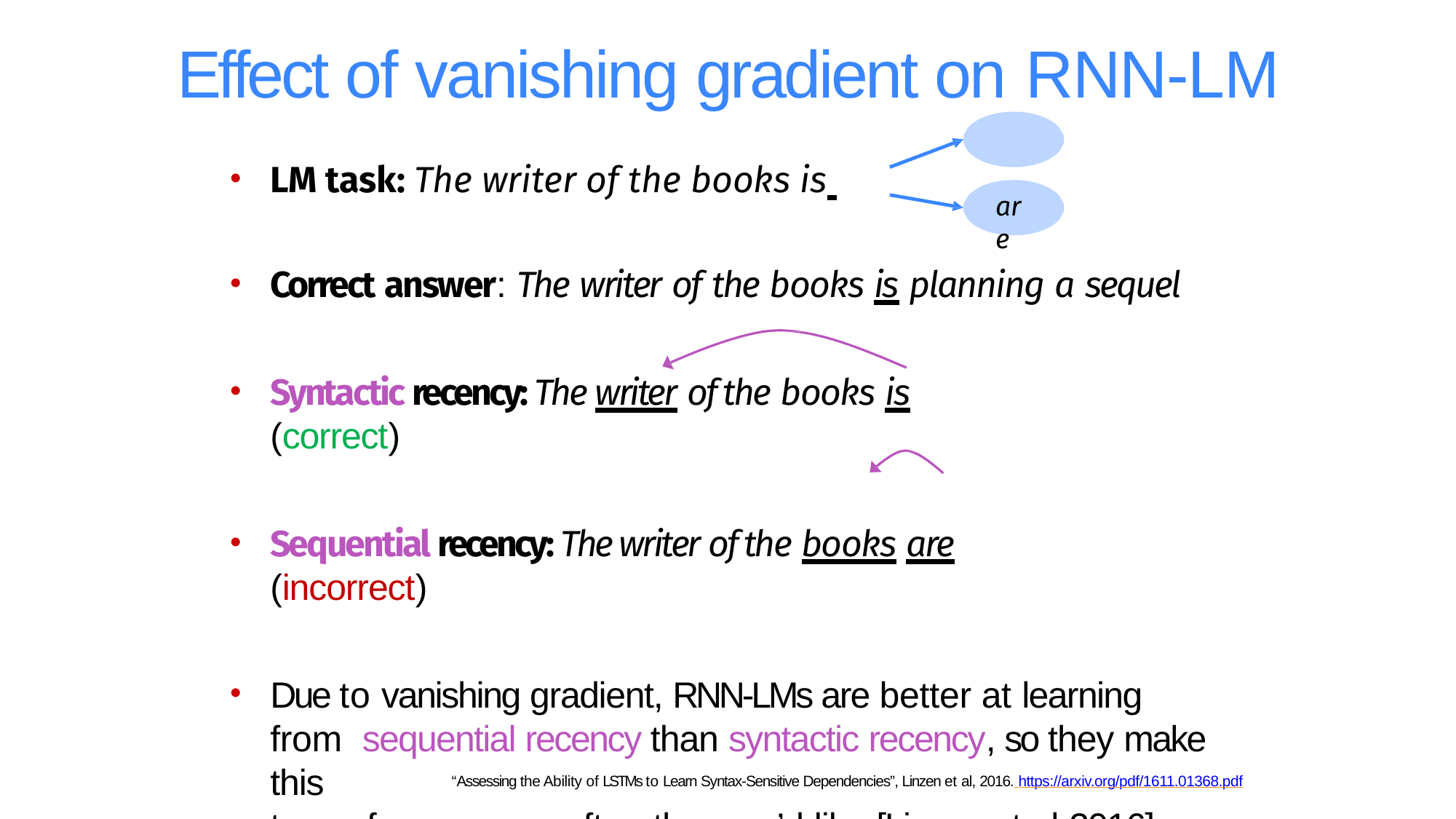

# Effect of vanishing gradient on RNN-LM

LM task: The writer of the books is

are

Correct answer: The writer of the books is planning a sequel

Syntactic recency: The writer of the books is	(correct)

Sequential recency: The writer of the books are	(incorrect)

Due to vanishing gradient, RNN-LMs are better at learning from  sequential recency than syntactic recency, so they make this
type of error more often than we’d like [Linzen et al 2016]

“Assessing the Ability of LSTMs to Learn Syntax-Sensitive Dependencies”, Linzen et al, 2016. https://arxiv.org/pdf/1611.01368.pdf